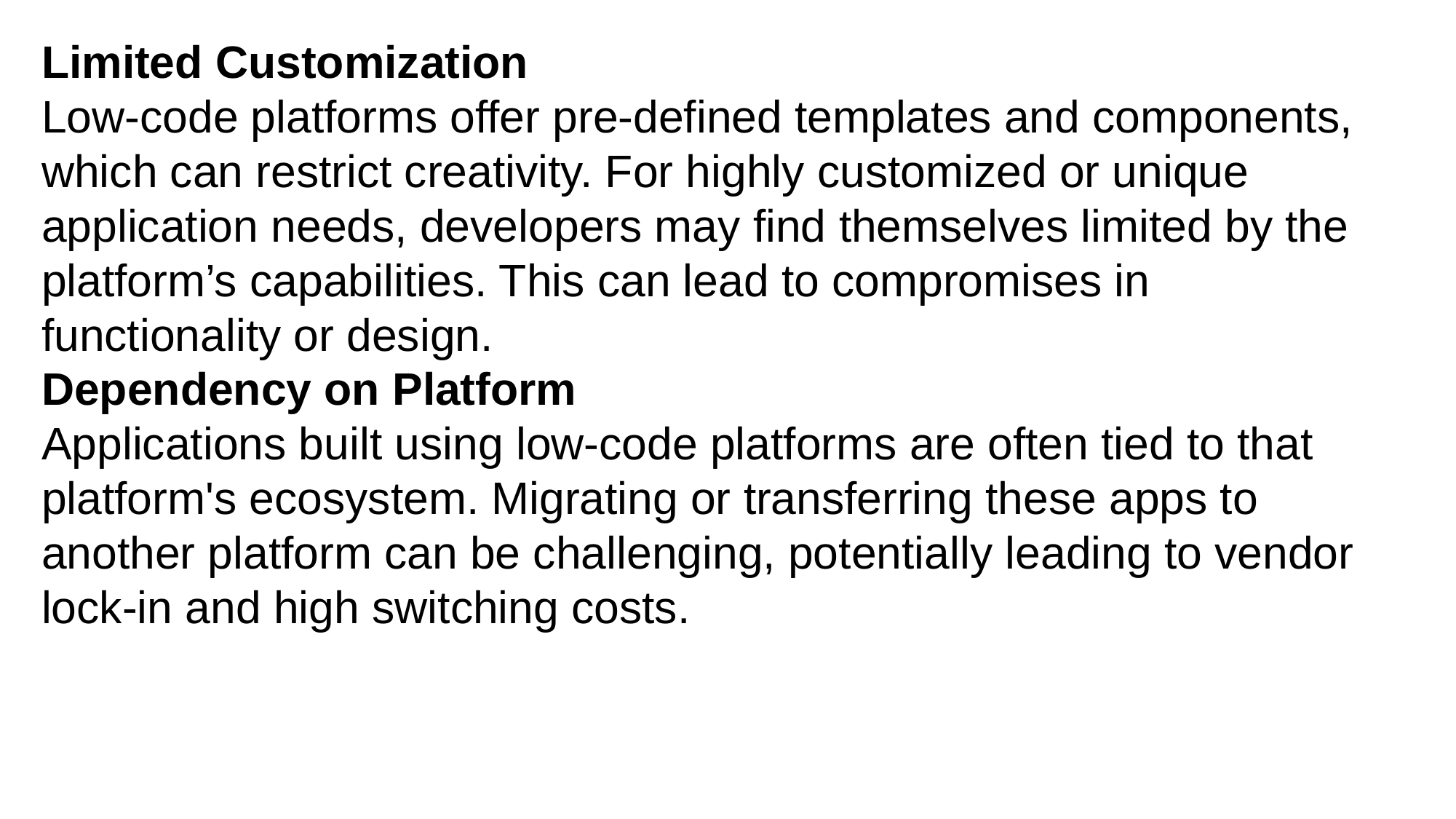

Limited Customization
Low-code platforms offer pre-defined templates and components, which can restrict creativity. For highly customized or unique application needs, developers may find themselves limited by the platform’s capabilities. This can lead to compromises in functionality or design.
Dependency on Platform
Applications built using low-code platforms are often tied to that platform's ecosystem. Migrating or transferring these apps to another platform can be challenging, potentially leading to vendor lock-in and high switching costs.